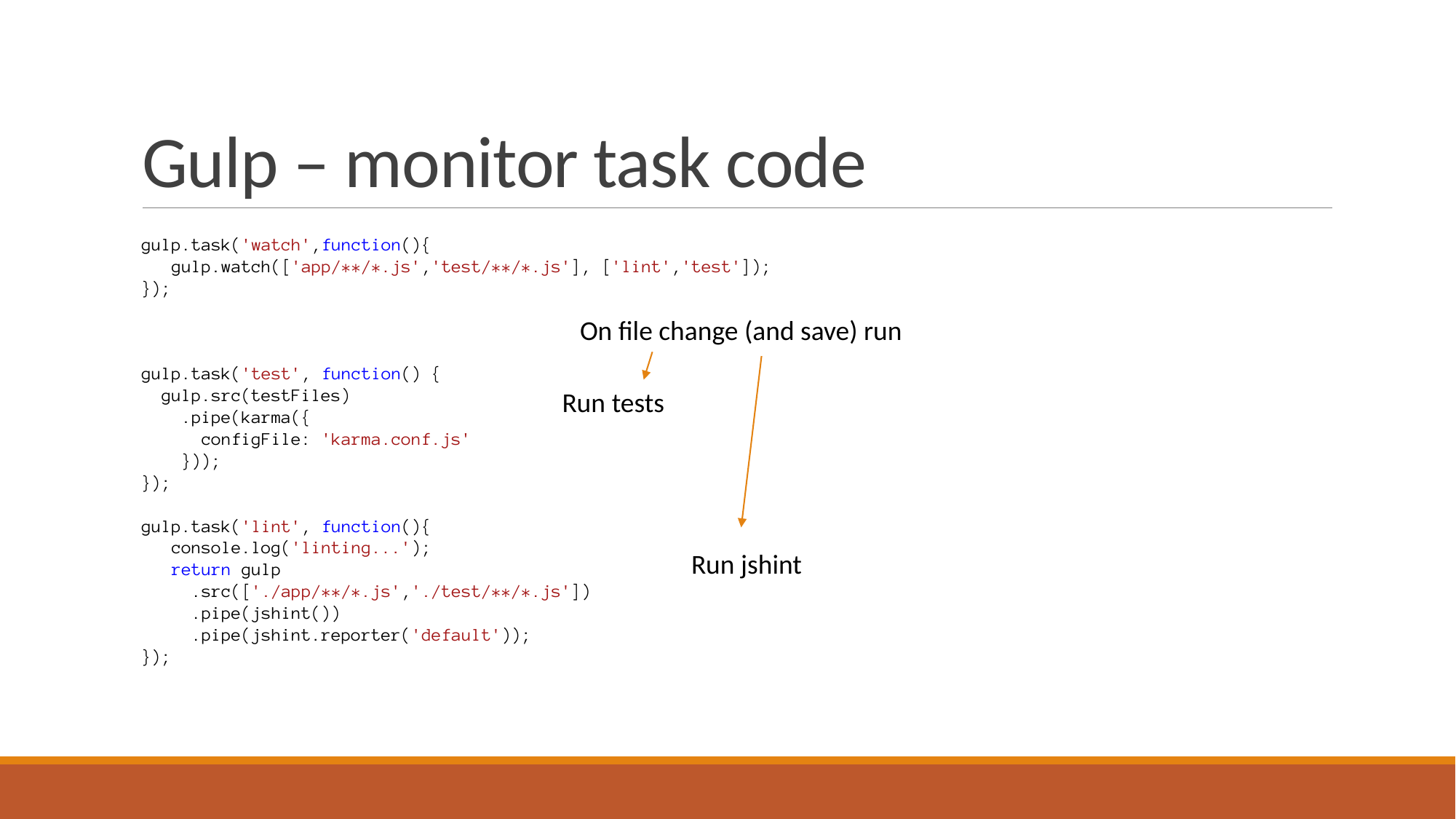

# Gulp – monitor task code
gulp.task('watch',function(){
   gulp.watch(['app/**/*.js','test/**/*.js'], ['lint','test']);
});

On file change (and save) run
gulp.task('test', function() {
  gulp.src(testFiles)
    .pipe(karma({
      configFile: 'karma.conf.js'
    }));
});

gulp.task('lint', function(){
   console.log('linting...');
   return gulp
     .src(['./app/**/*.js','./test/**/*.js'])
     .pipe(jshint())
     .pipe(jshint.reporter('default'));
});
Run tests
Run jshint